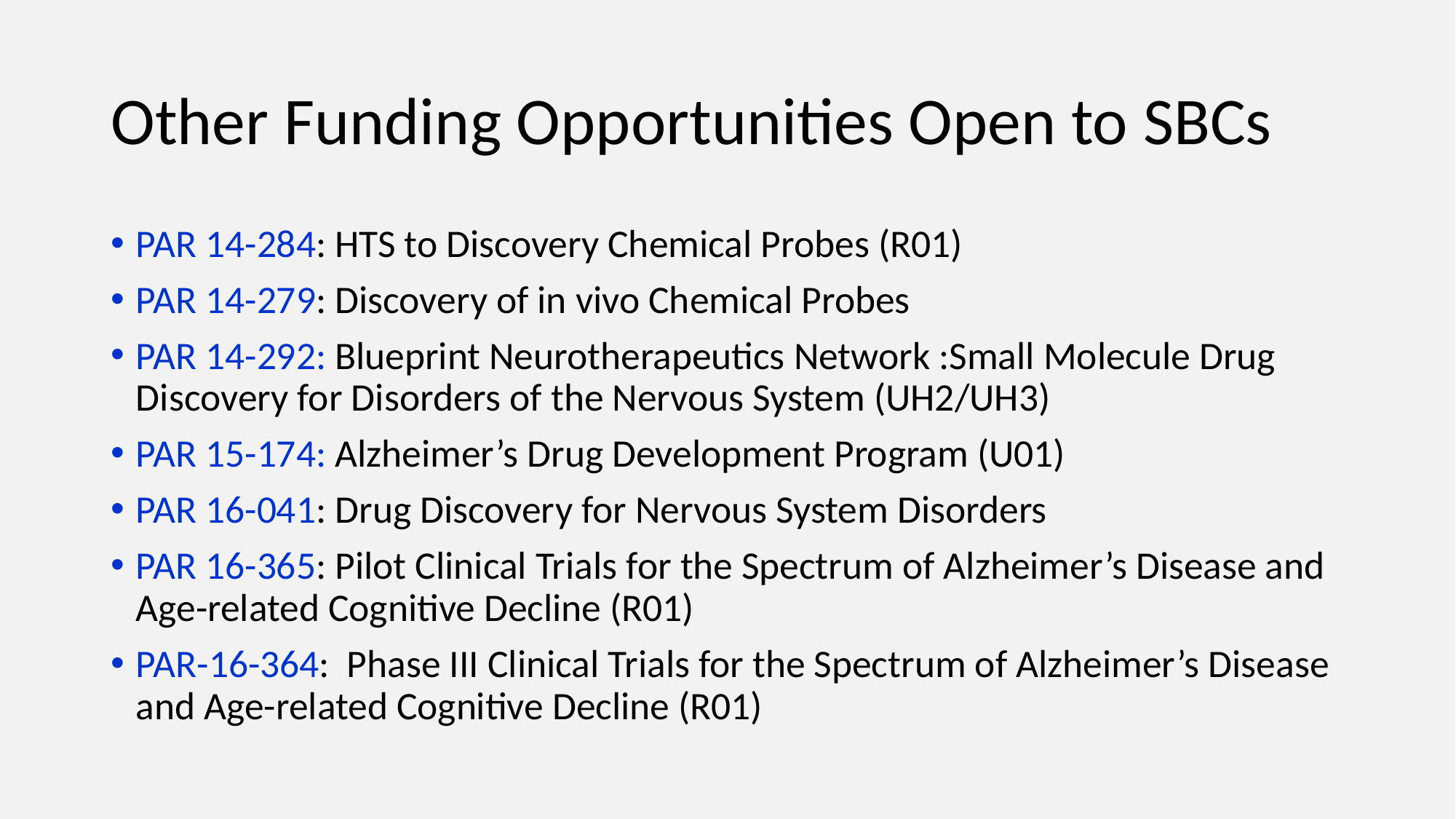

# Other Funding Opportunities Open to SBCs
PAR 14-284: HTS to Discovery Chemical Probes (R01)
PAR 14-279: Discovery of in vivo Chemical Probes
PAR 14-292: Blueprint Neurotherapeutics Network :Small Molecule Drug Discovery for Disorders of the Nervous System (UH2/UH3)
PAR 15-174: Alzheimer’s Drug Development Program (U01)
PAR 16-041: Drug Discovery for Nervous System Disorders
PAR 16-365: Pilot Clinical Trials for the Spectrum of Alzheimer’s Disease and Age-related Cognitive Decline (R01)
PAR-16-364:  Phase III Clinical Trials for the Spectrum of Alzheimer’s Disease and Age-related Cognitive Decline (R01)